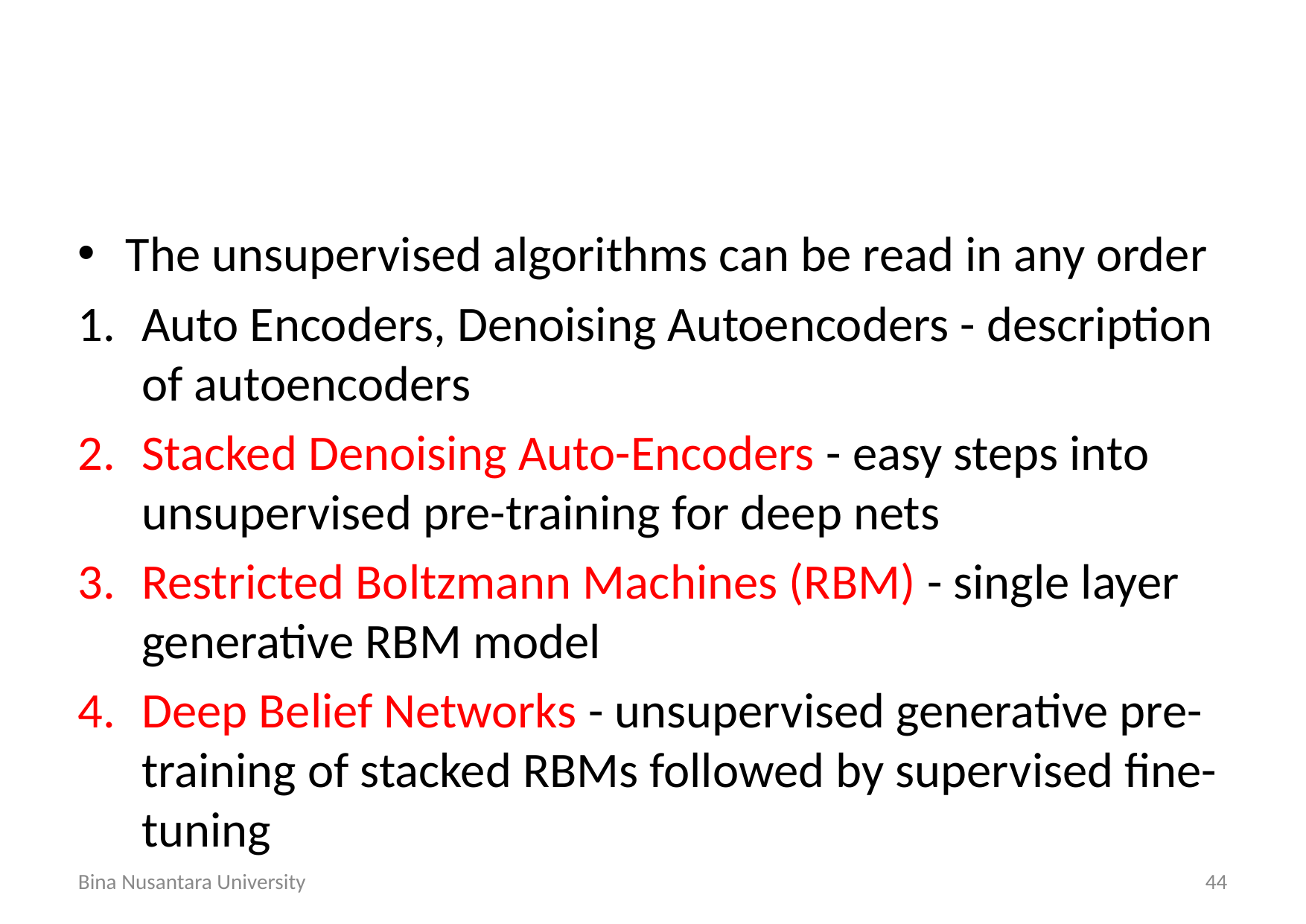

#
The unsupervised algorithms can be read in any order
Auto Encoders, Denoising Autoencoders - description of autoencoders
Stacked Denoising Auto-Encoders - easy steps into unsupervised pre-training for deep nets
Restricted Boltzmann Machines (RBM) - single layer generative RBM model
Deep Belief Networks - unsupervised generative pre-training of stacked RBMs followed by supervised fine-tuning

Bina Nusantara University
44